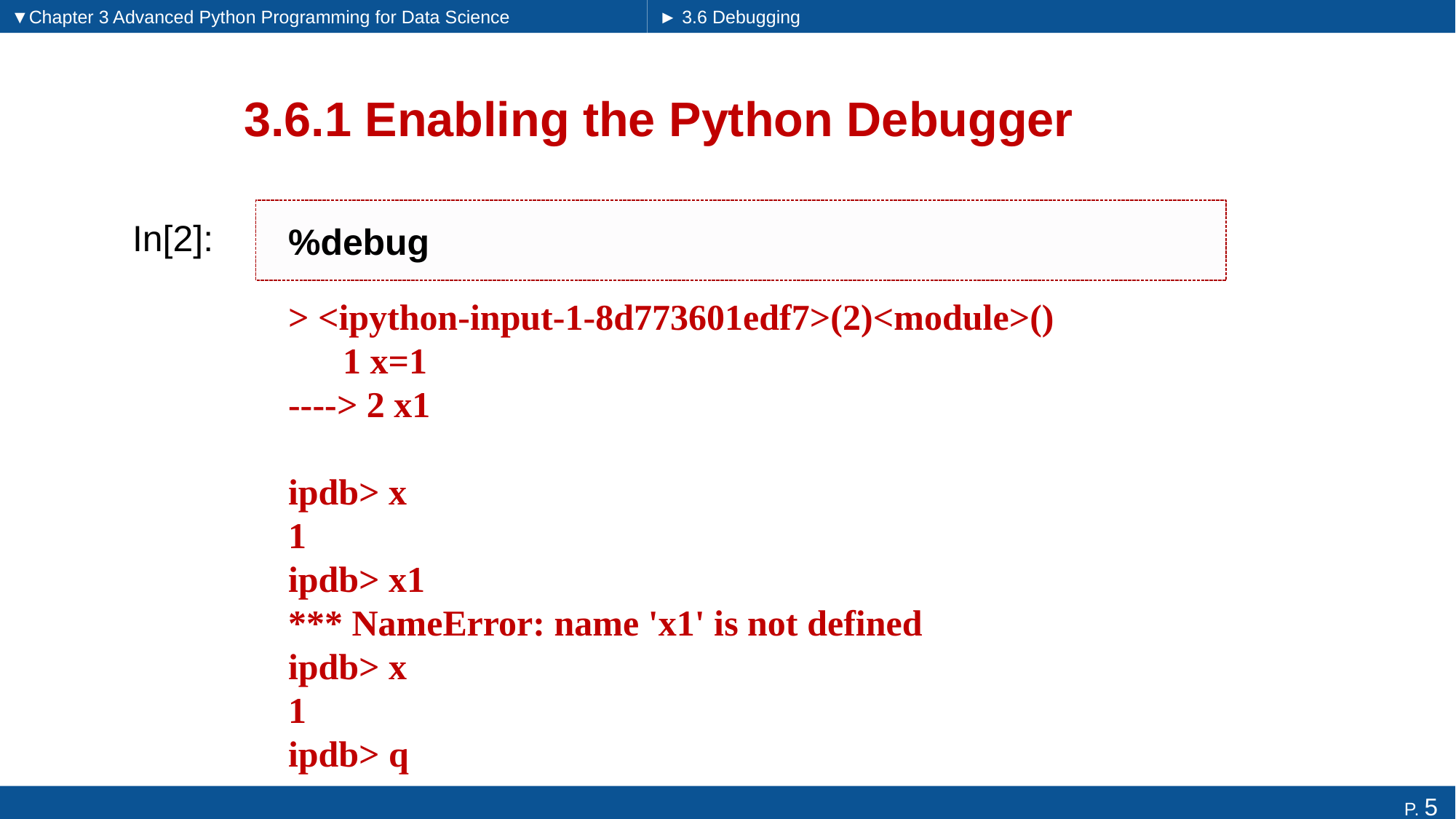

▼Chapter 3 Advanced Python Programming for Data Science
► 3.6 Debugging

# 3.6.1 Enabling the Python Debugger
%debug
In[2]:
> <ipython-input-1-8d773601edf7>(2)<module>()
      1 x=1
----> 2 x1

ipdb> x
1
ipdb> x1
*** NameError: name 'x1' is not defined
ipdb> x
1
ipdb> q